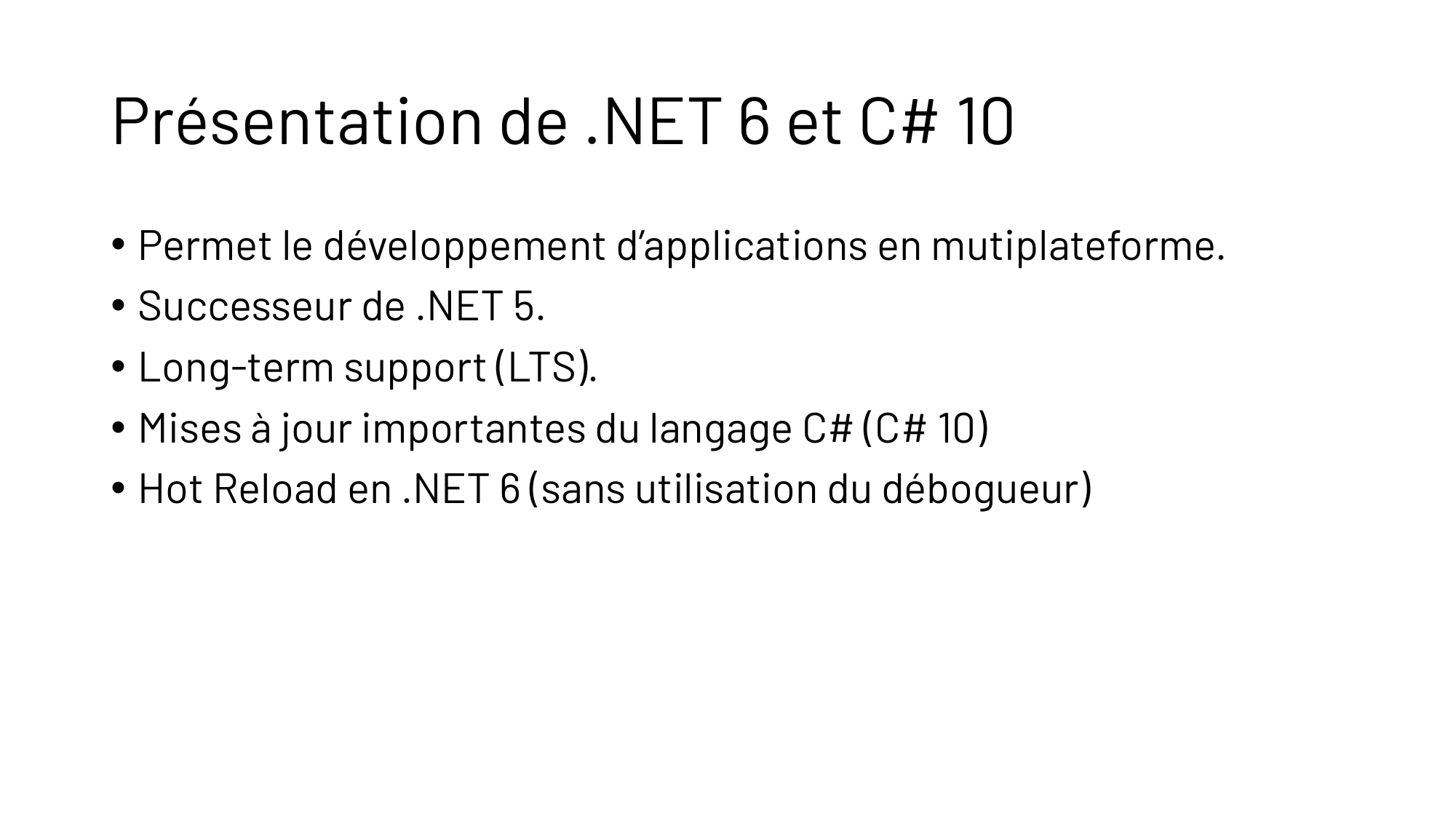

# Présentation de .NET 6 et C# 10
Permet le développement d’applications en mutiplateforme.
Successeur de .NET 5.
Long-term support (LTS).
Mises à jour importantes du langage C# (C# 10)
Hot Reload en .NET 6 (sans utilisation du débogueur)